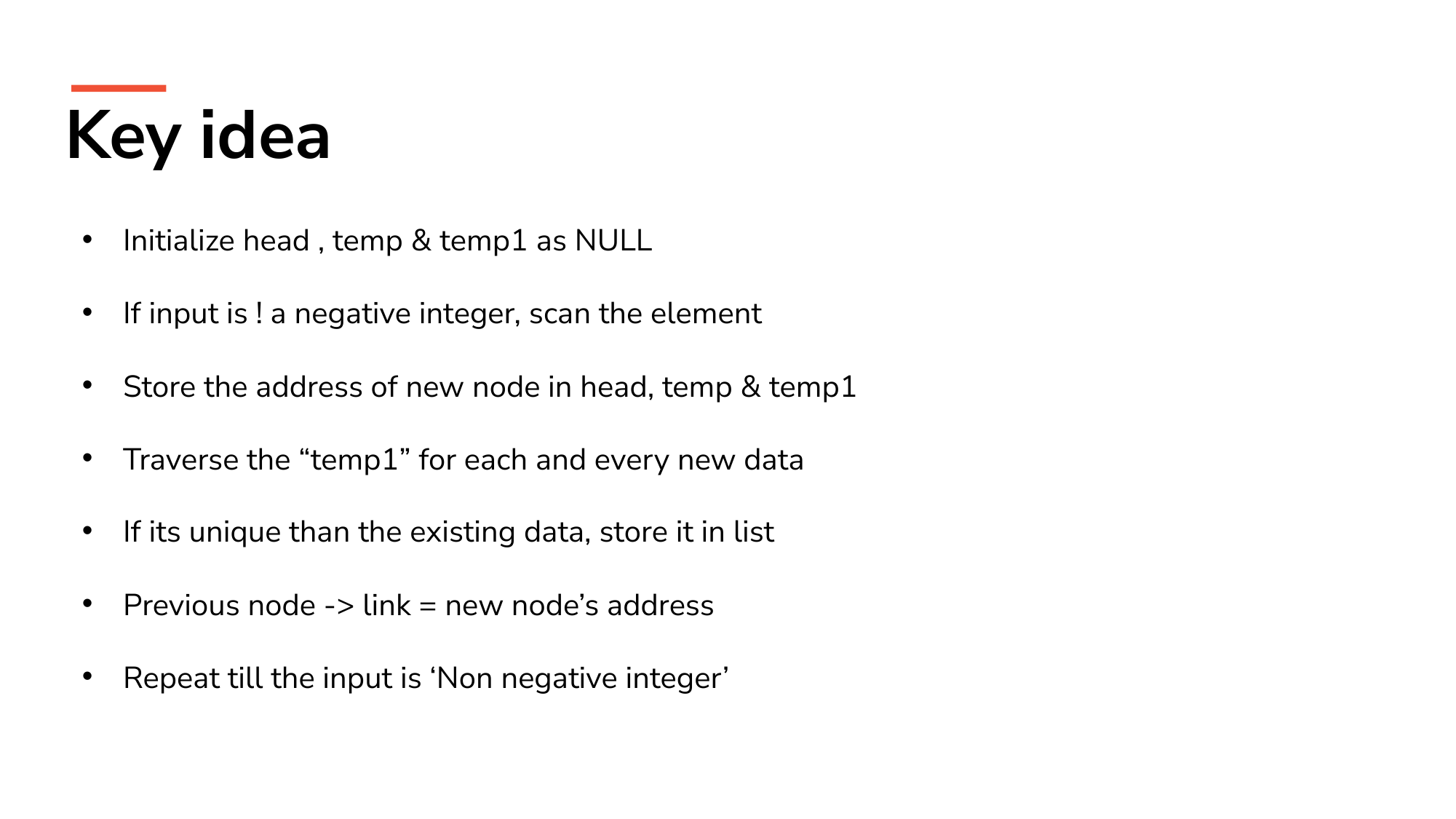

Key idea

Initialize head , temp & temp1 as NULL

If input is ! a negative integer, scan the element

Store the address of new node in head, temp & temp1

Traverse the “temp1” for each and every new data

If its unique than the existing data, store it in list

Previous node -> link = new node’s address

Repeat till the input is ‘Non negative integer’